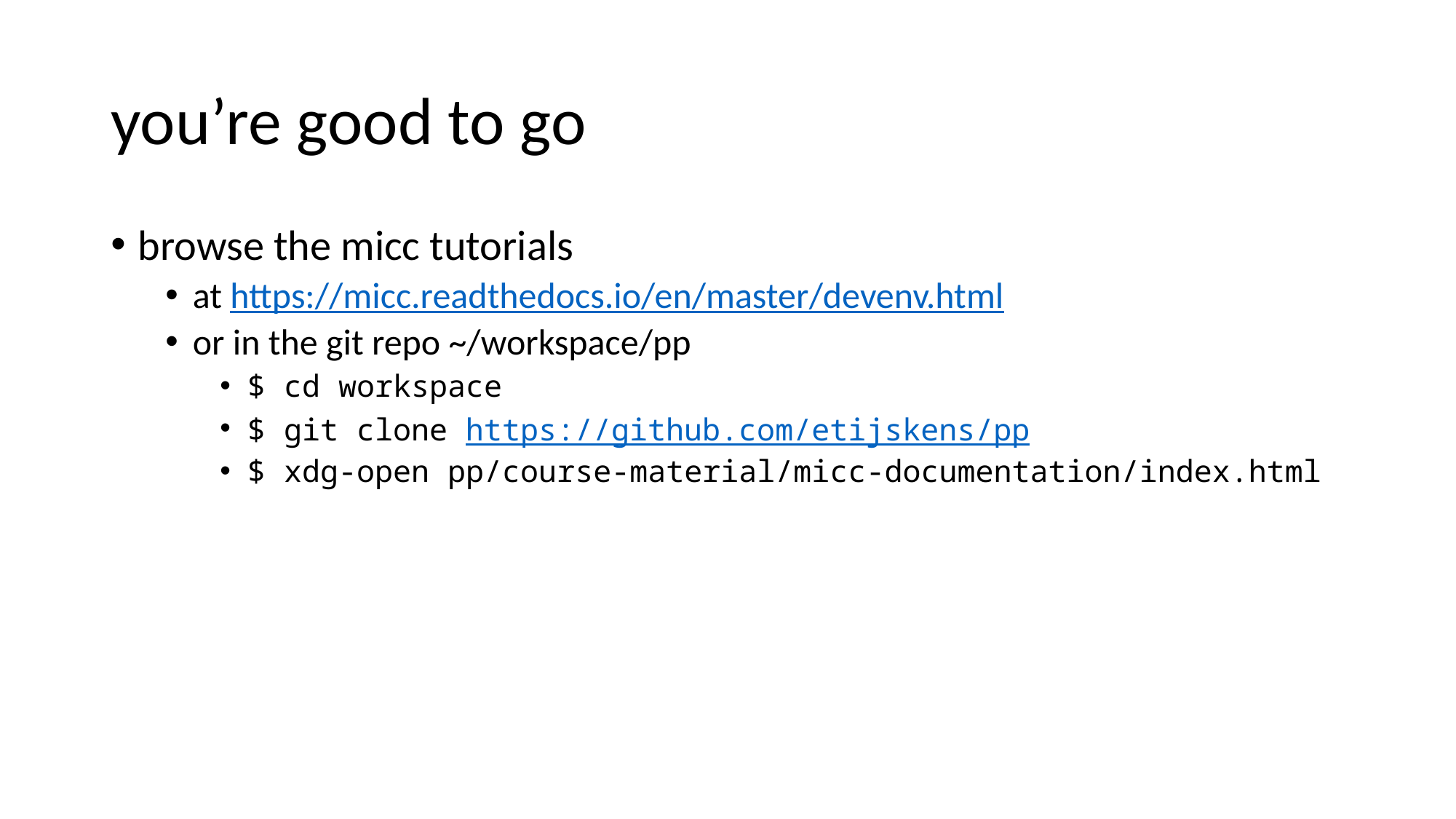

# you’re good to go
browse the micc tutorials
at https://micc.readthedocs.io/en/master/devenv.html
or in the git repo ~/workspace/pp
$ cd workspace
$ git clone https://github.com/etijskens/pp
$ xdg-open pp/course-material/micc-documentation/index.html